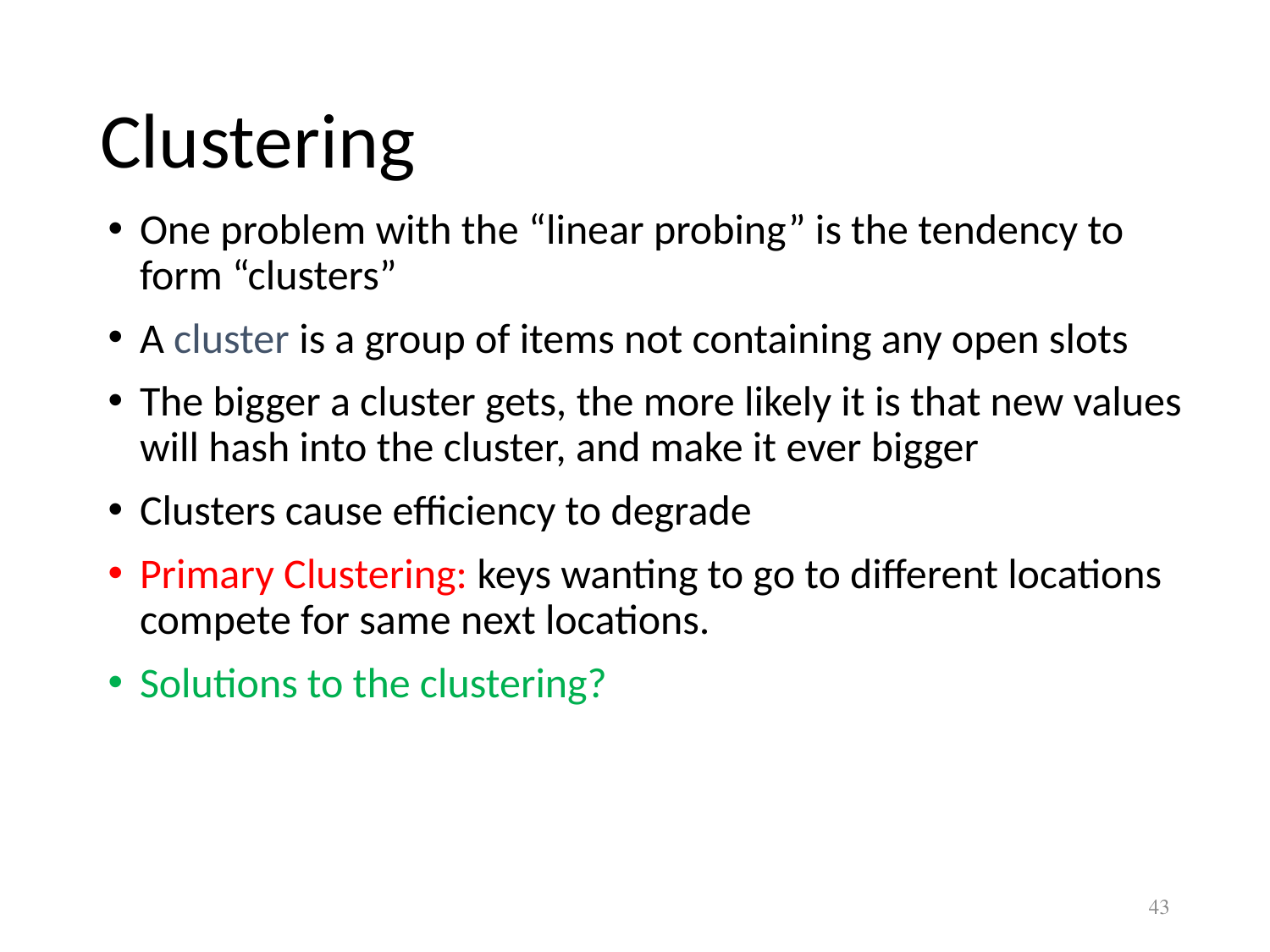

# Clustering
One problem with the “linear probing” is the tendency to form “clusters”
A cluster is a group of items not containing any open slots
The bigger a cluster gets, the more likely it is that new values will hash into the cluster, and make it ever bigger
Clusters cause efficiency to degrade
Primary Clustering: keys wanting to go to different locations compete for same next locations.
Solutions to the clustering?
43